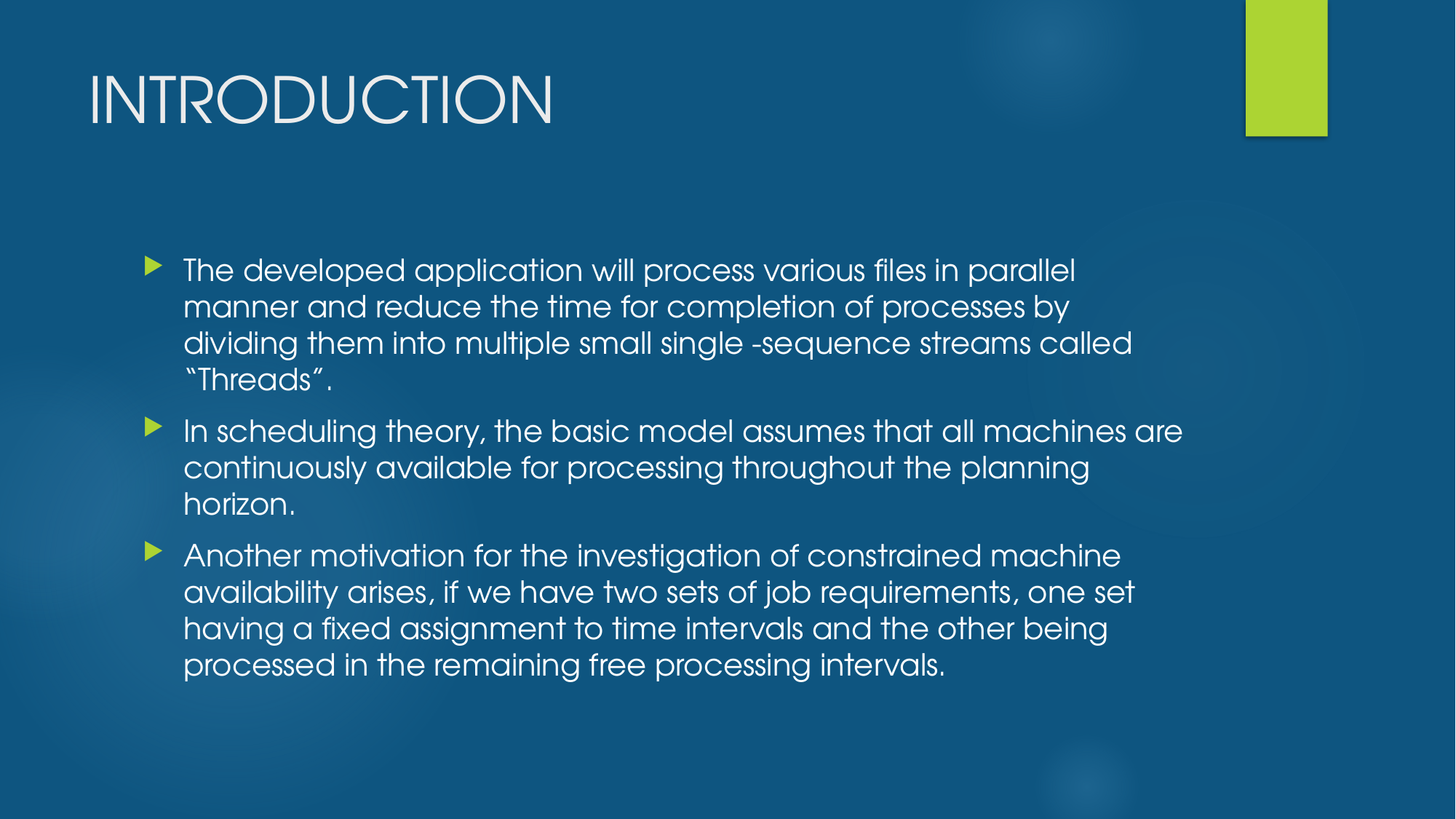

# INTRODUCTION
The developed application will process various files in parallel manner and reduce the time for completion of processes by dividing them into multiple small single -sequence streams called “Threads”.
In scheduling theory, the basic model assumes that all machines are continuously available for processing throughout the planning horizon.
Another motivation for the investigation of constrained machine availability arises, if we have two sets of job requirements, one set having a ﬁxed assignment to time intervals and the other being processed in the remaining free processing intervals.